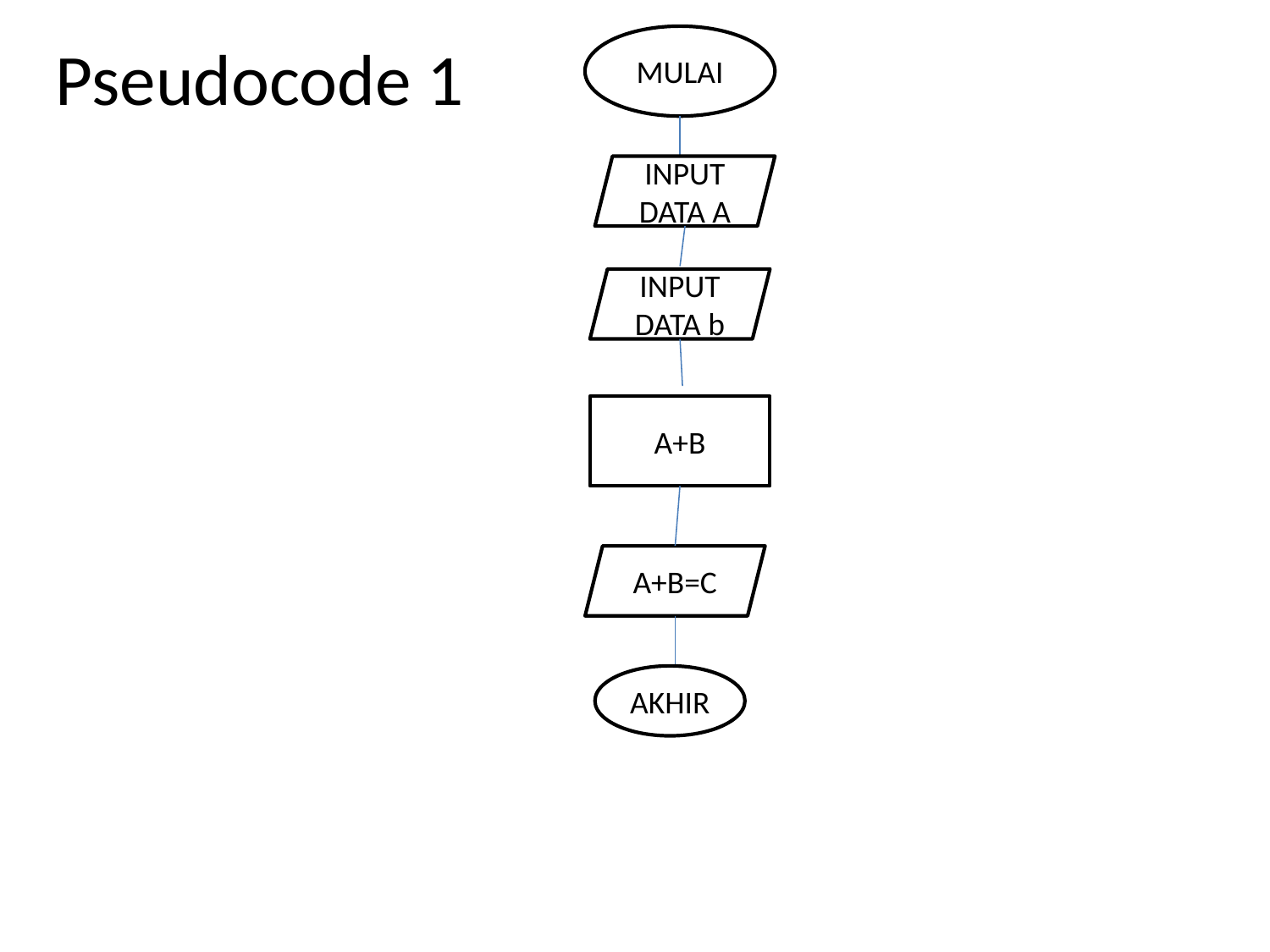

# Pseudocode 1
MULAI
INPUT DATA A
INPUT DATA b
A+B

A+B=C
AKHIR